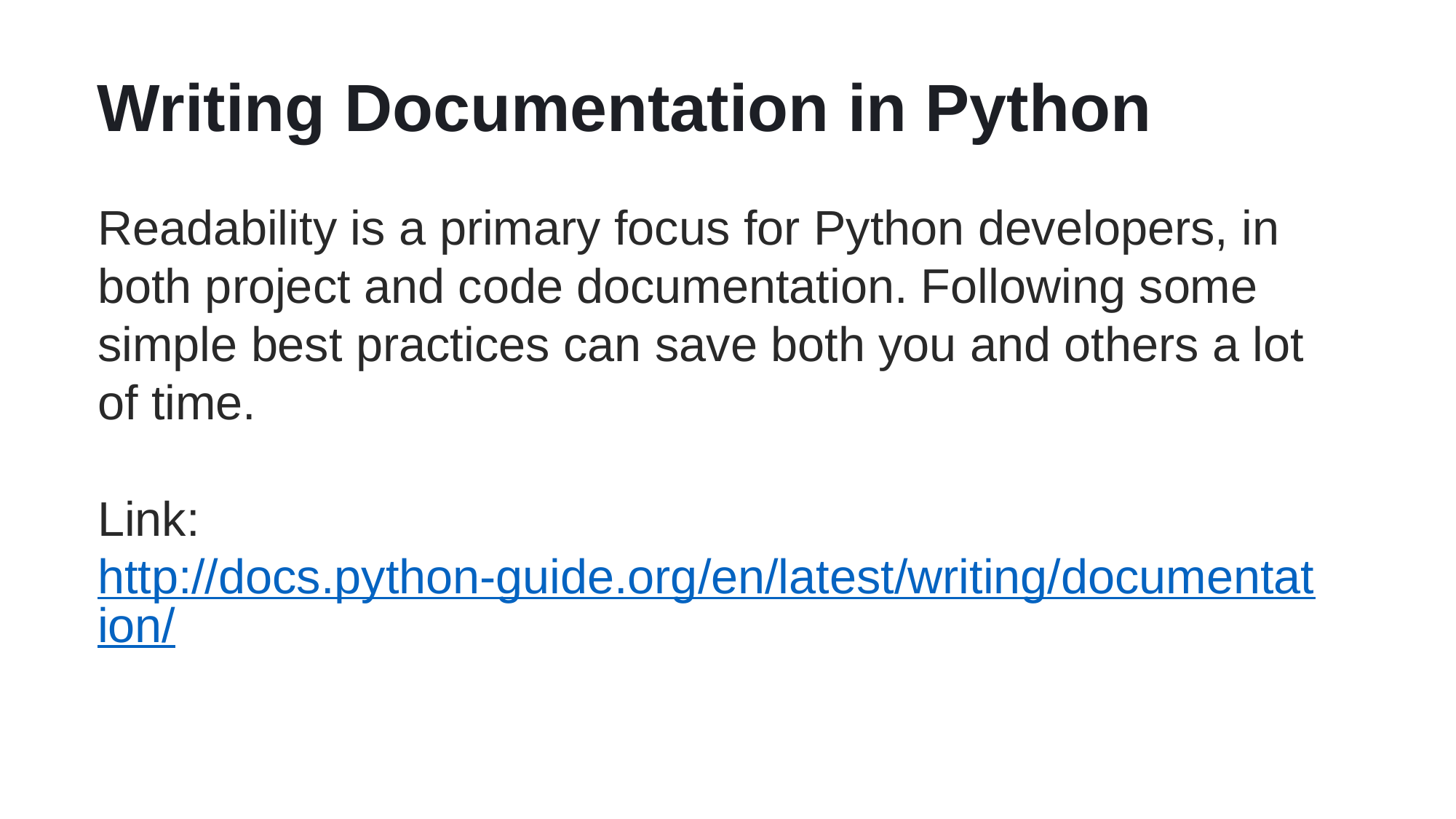

# Writing Documentation in Python
Readability is a primary focus for Python developers, in both project and code documentation. Following some simple best practices can save both you and others a lot of time.

Link: http://docs.python-guide.org/en/latest/writing/documentation/